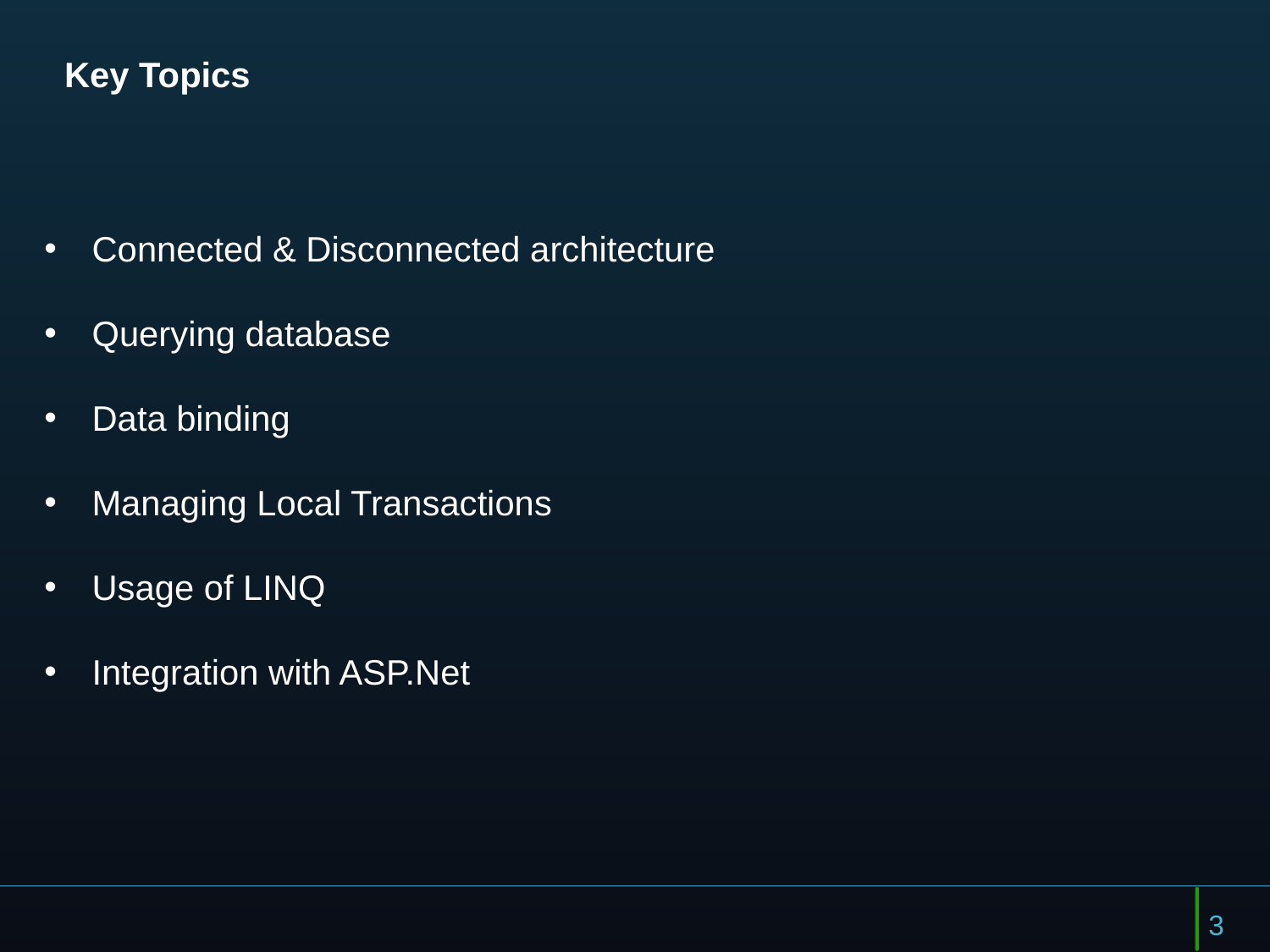

# Key Topics

Connected & Disconnected architecture

Querying database

Data binding

Managing Local Transactions

Usage of LINQ

Integration with ASP.Net

3